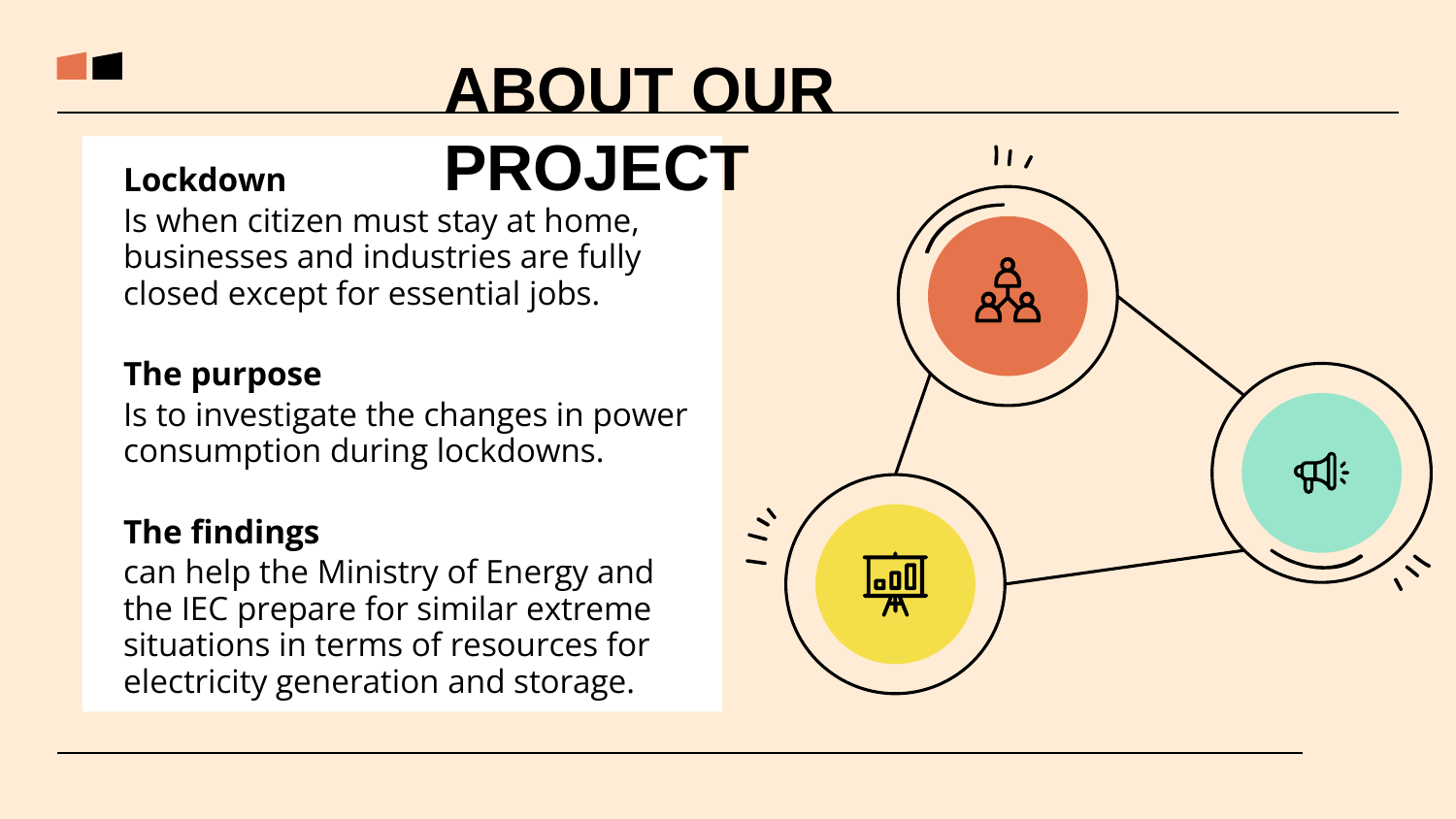

ABOUT OUR PROJECT

Lockdown
Is when citizen must stay at home, businesses and industries are fully closed except for essential jobs.

The purpose
Is to investigate the changes in power consumption during lockdowns.

The findings
can help the Ministry of Energy and the IEC prepare for similar extreme situations in terms of resources for electricity generation and storage.